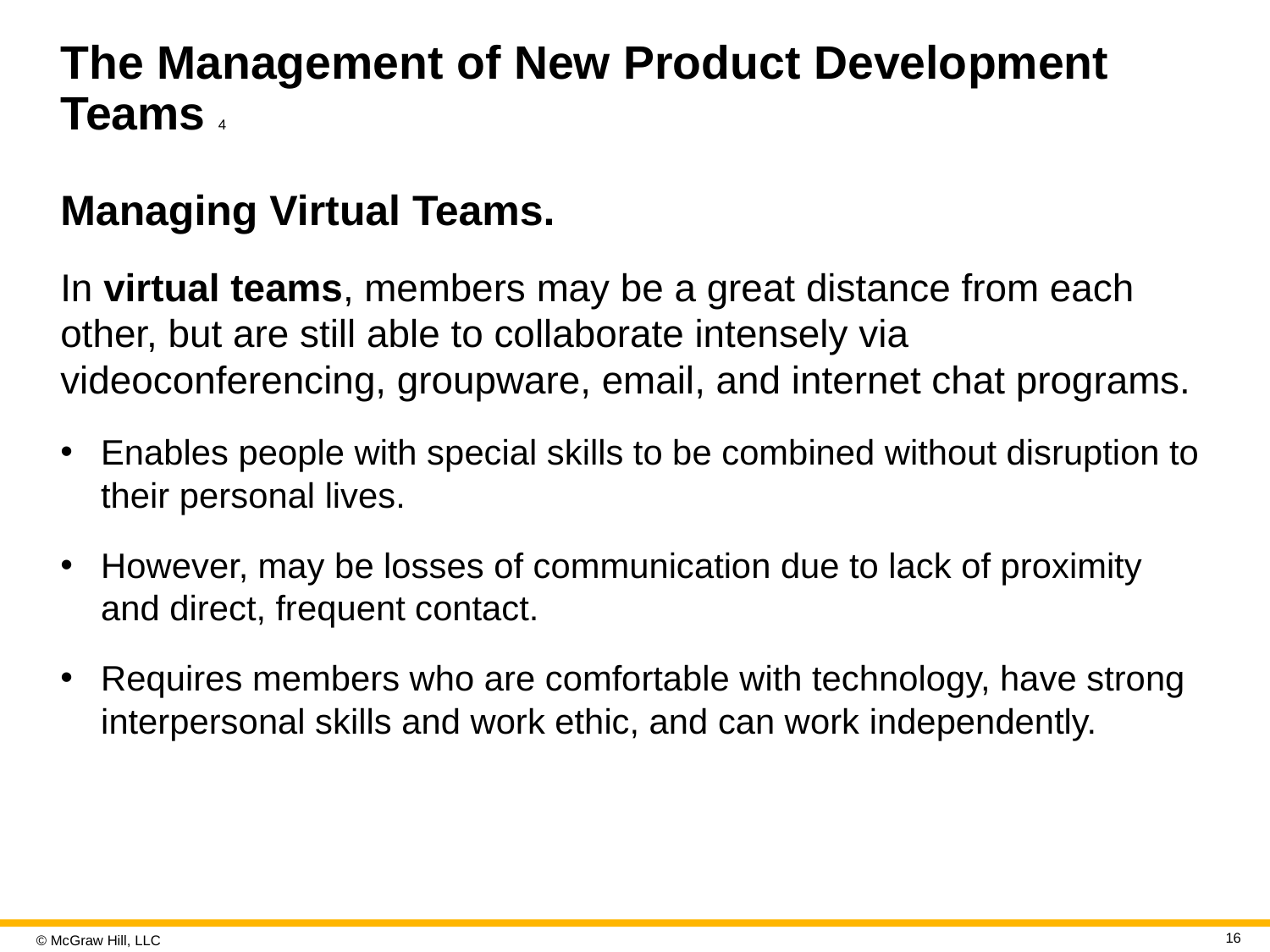

# The Management of New Product Development Teams 4
Managing Virtual Teams.
In virtual teams, members may be a great distance from each other, but are still able to collaborate intensely via videoconferencing, groupware, email, and internet chat programs.
Enables people with special skills to be combined without disruption to their personal lives.
However, may be losses of communication due to lack of proximity and direct, frequent contact.
Requires members who are comfortable with technology, have strong interpersonal skills and work ethic, and can work independently.
16